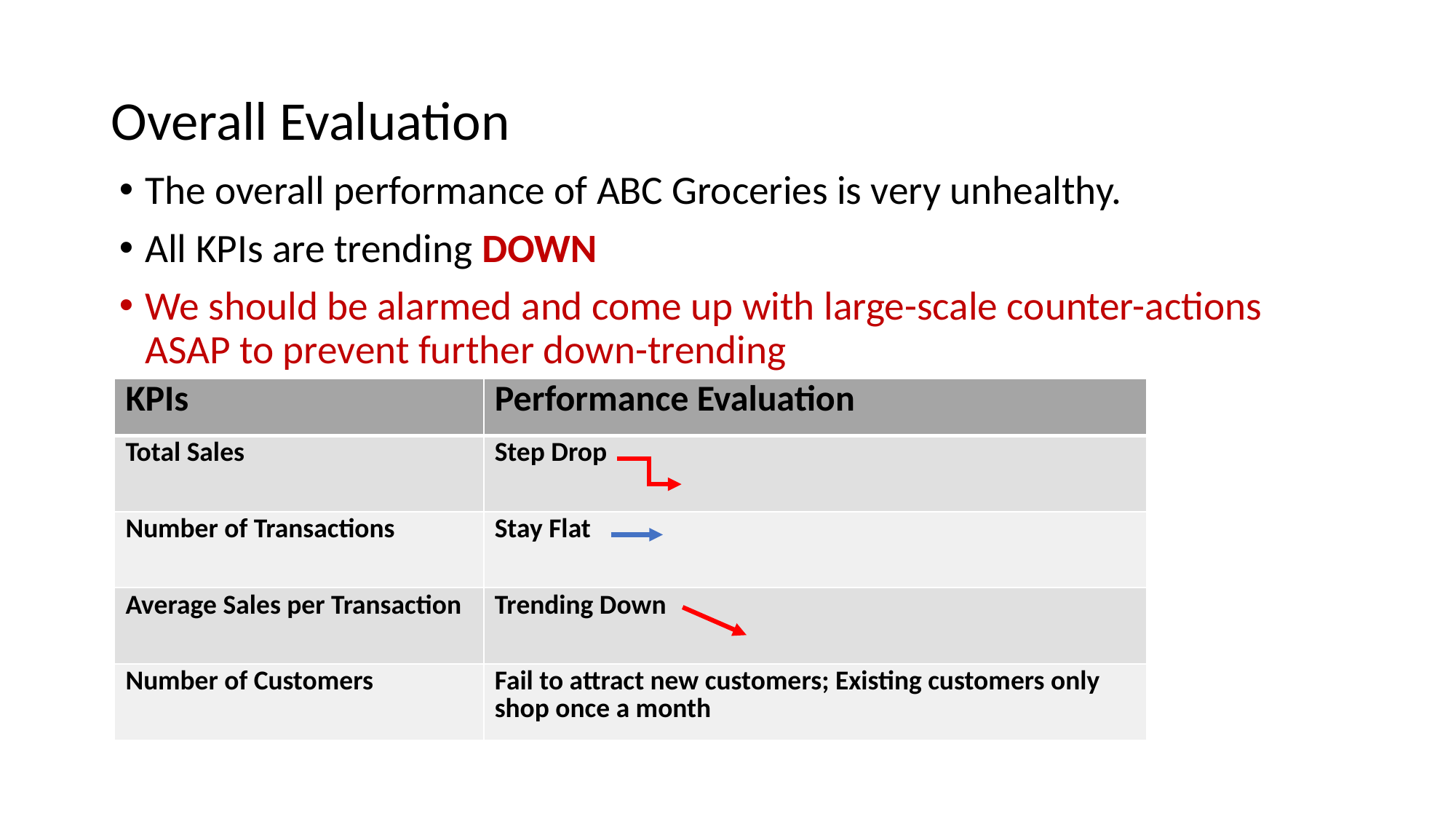

# Overall Evaluation
The overall performance of ABC Groceries is very unhealthy.
All KPIs are trending DOWN
We should be alarmed and come up with large-scale counter-actions ASAP to prevent further down-trending

| KPIs | Performance Evaluation |
| --- | --- |
| Total Sales | Step Drop |
| Number of Transactions | Stay Flat |
| Average Sales per Transaction | Trending Down |
| Number of Customers | Fail to attract new customers; Existing customers only shop once a month |